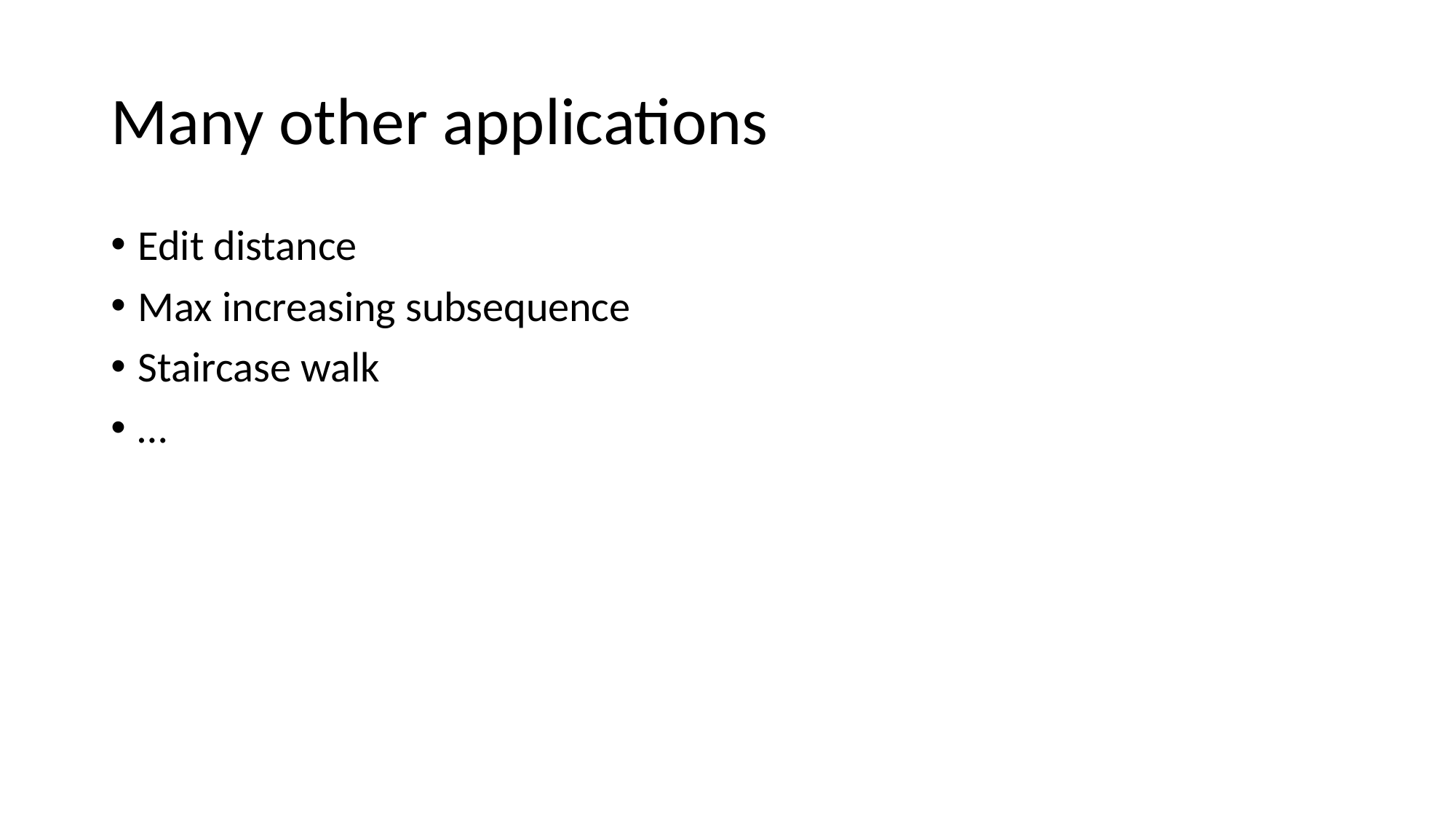

# Many other applications
Edit distance
Max increasing subsequence
Staircase walk
…